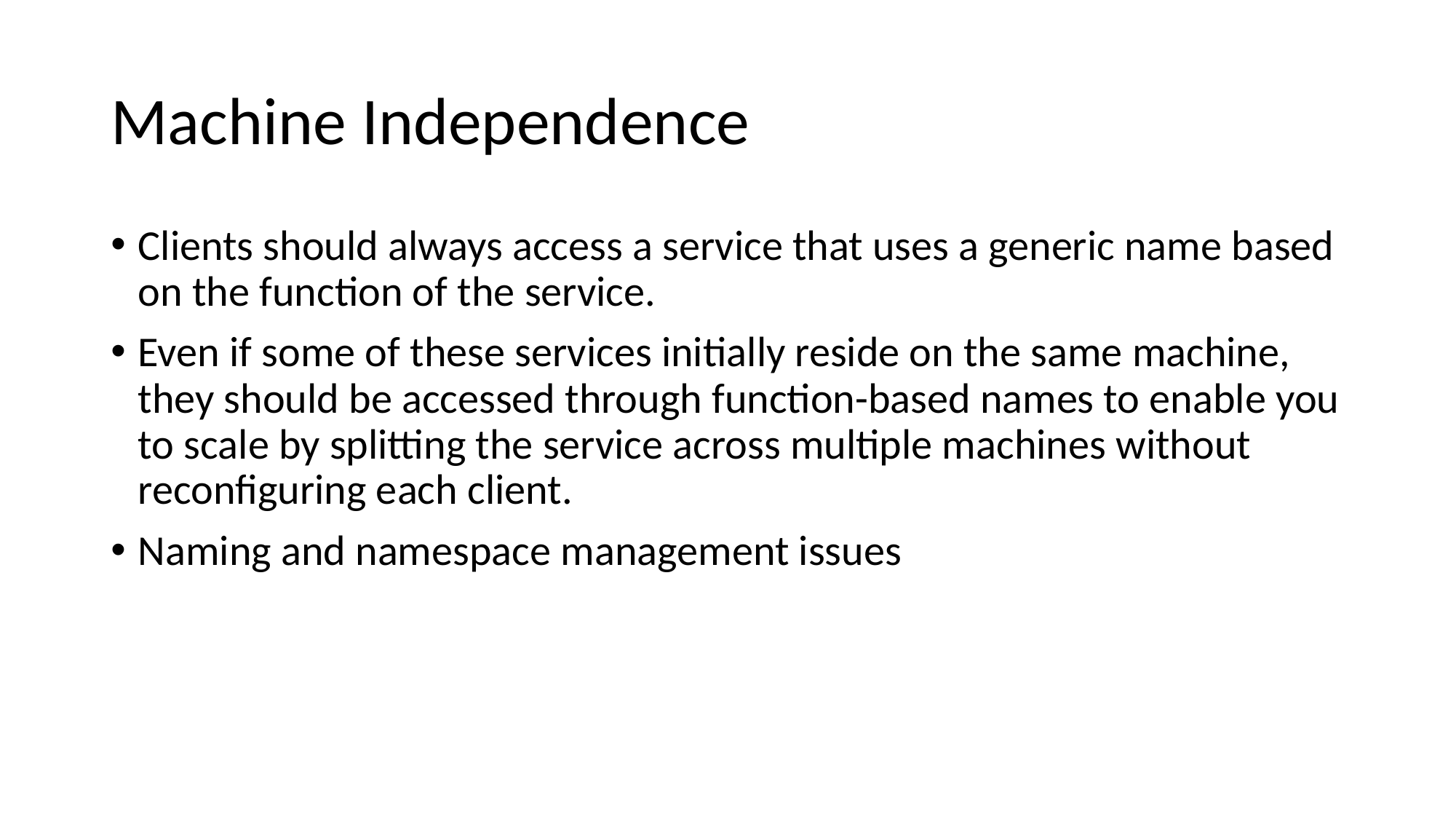

# Machine Independence
Clients should always access a service that uses a generic name based on the function of the service.
Even if some of these services initially reside on the same machine, they should be accessed through function-based names to enable you to scale by splitting the service across multiple machines without reconfiguring each client.
Naming and namespace management issues